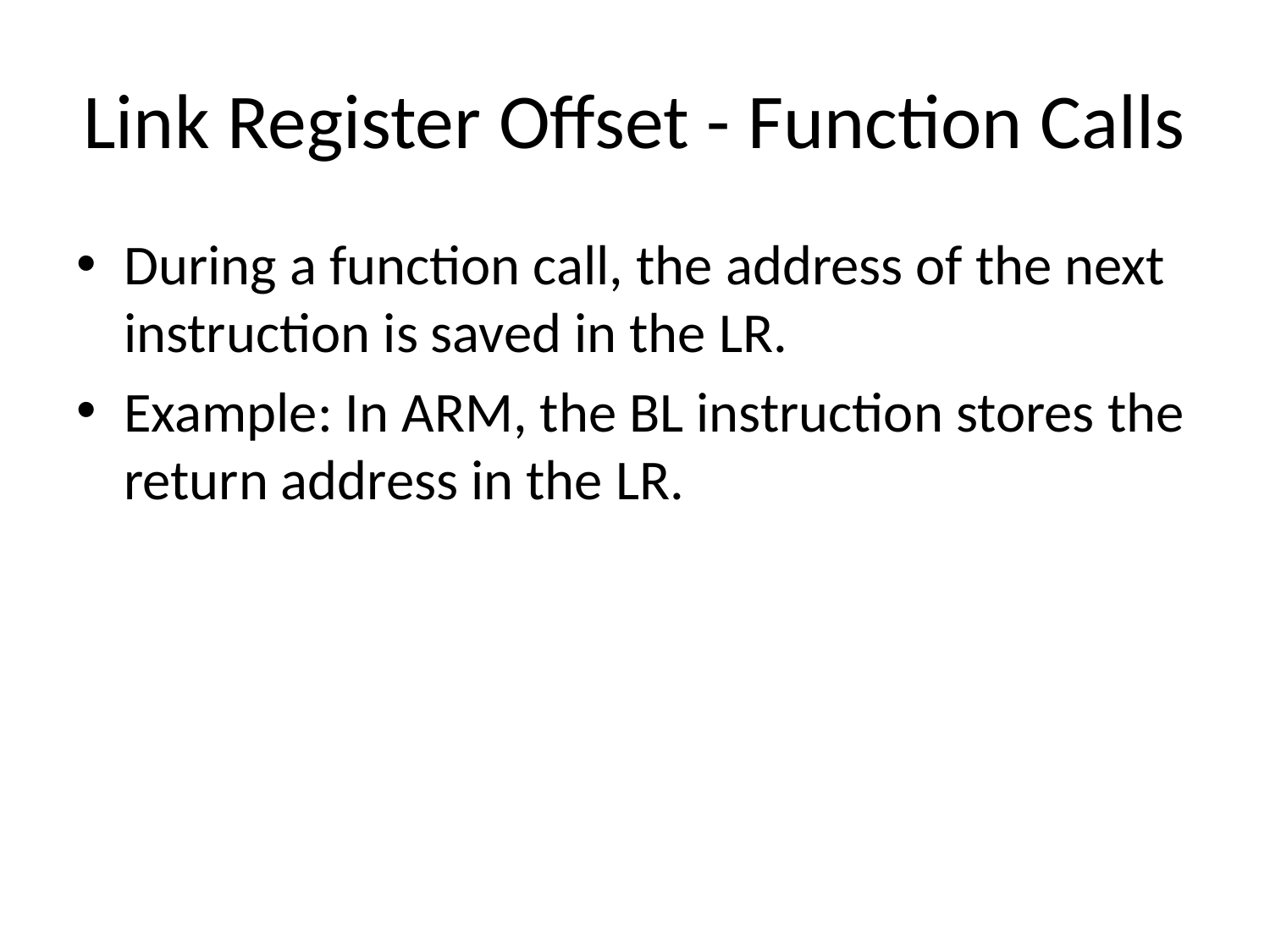

# Link Register Offset - Function Calls
During a function call, the address of the next instruction is saved in the LR.
Example: In ARM, the BL instruction stores the return address in the LR.